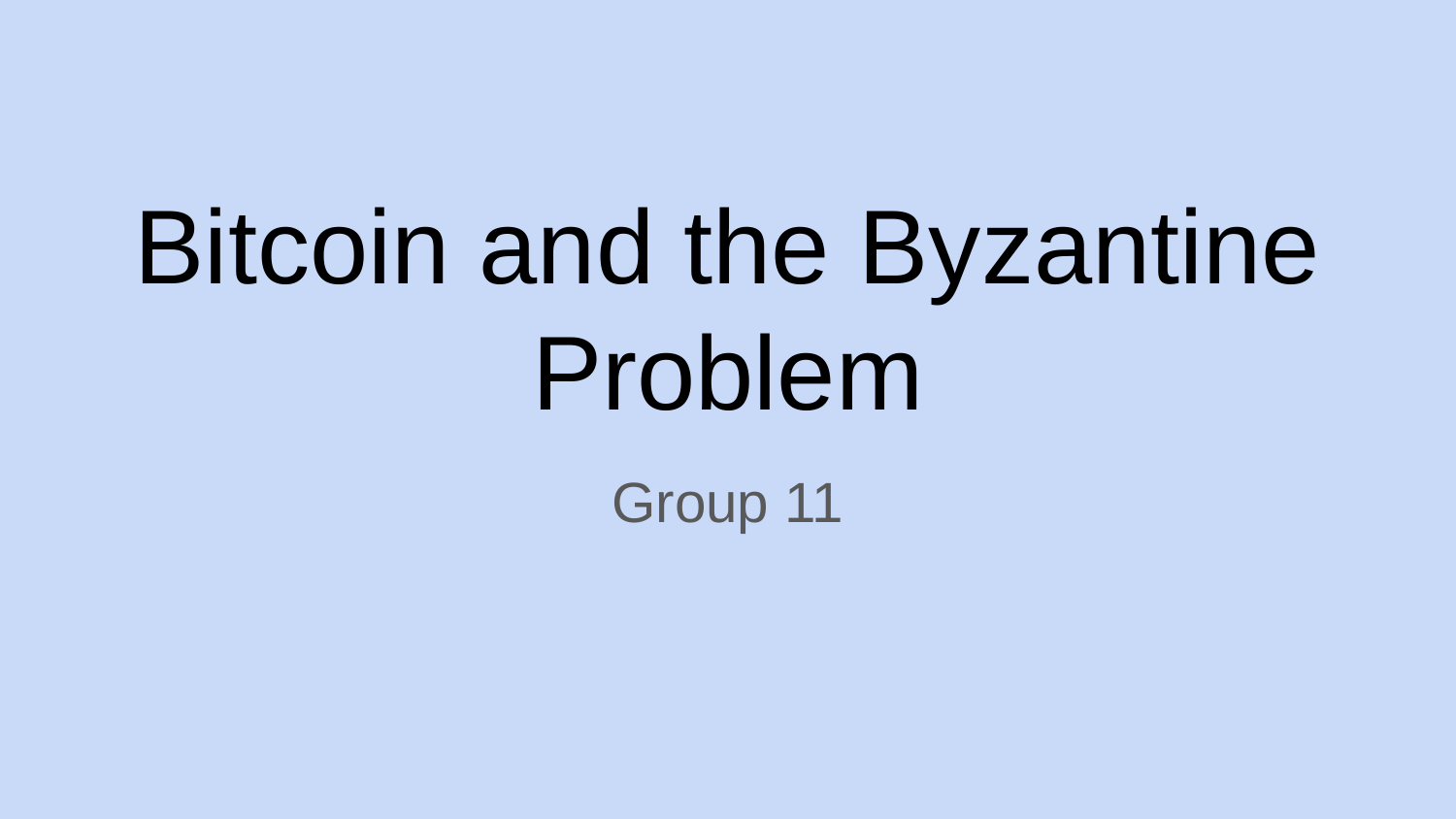

# Bitcoin and the Byzantine Problem
Group 11